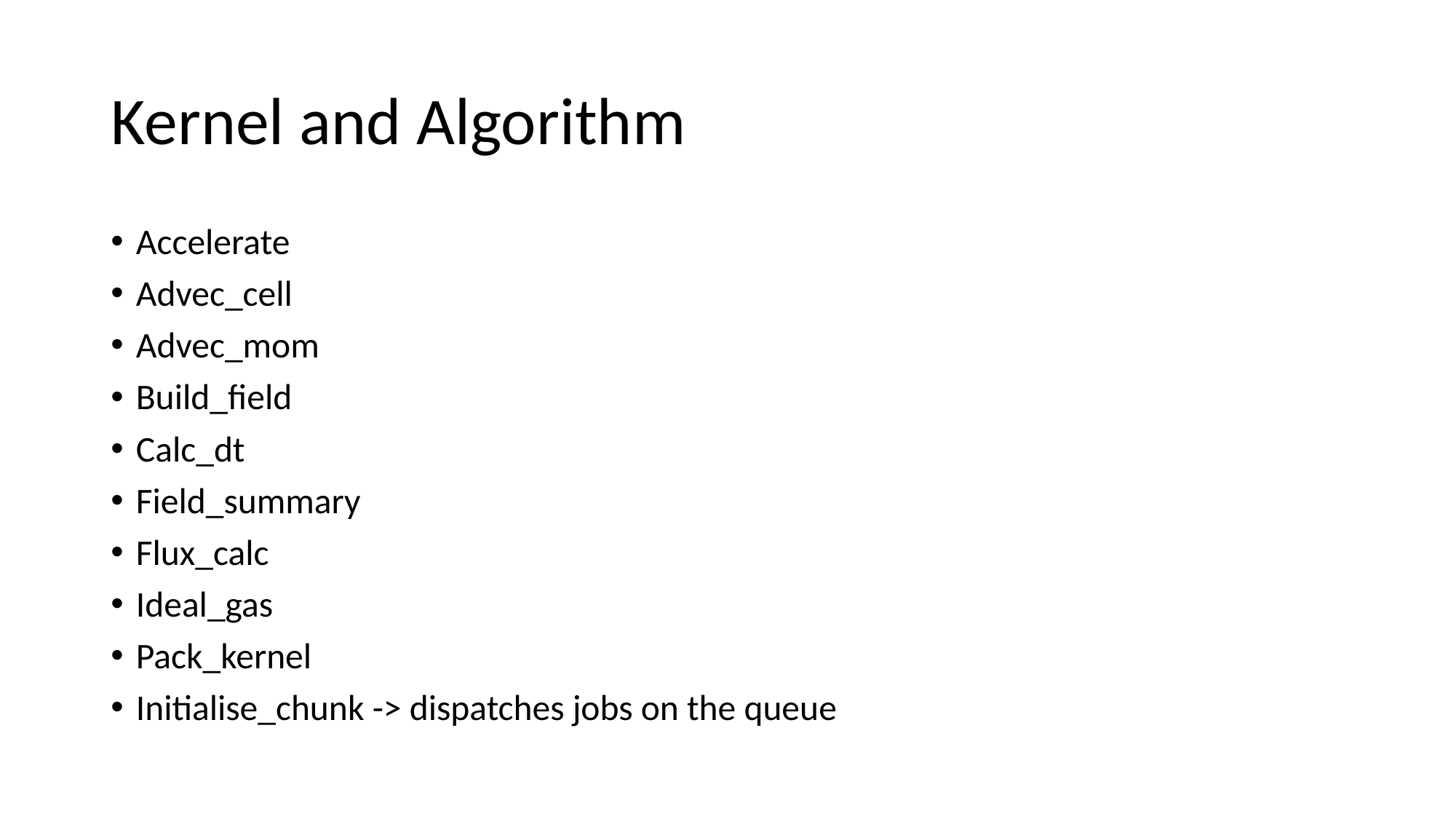

# Kernel and Algorithm
Accelerate
Advec_cell
Advec_mom
Build_field
Calc_dt
Field_summary
Flux_calc
Ideal_gas
Pack_kernel
Initialise_chunk -> dispatches jobs on the queue